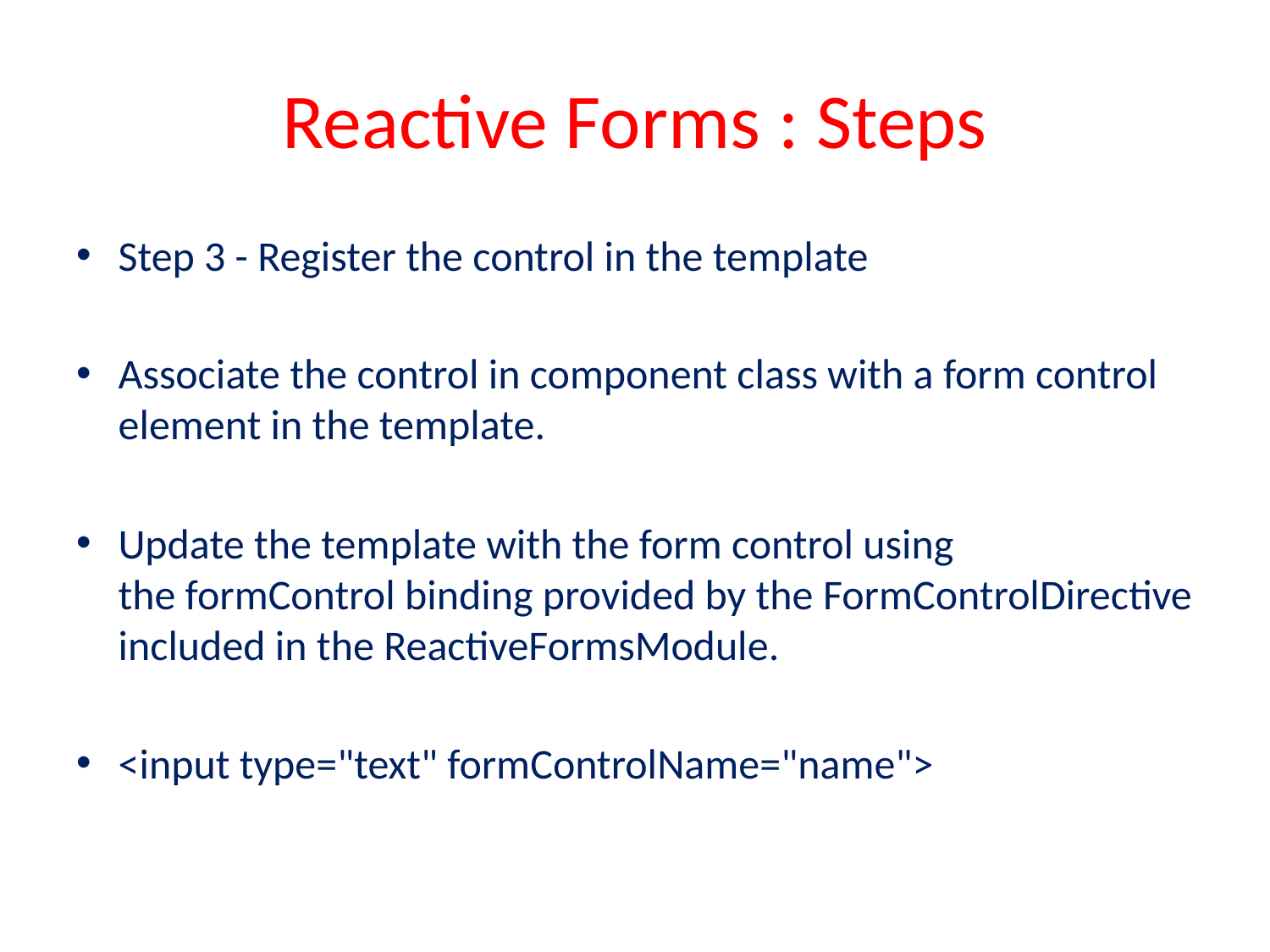

# Reactive Forms : Steps
Step 3 - Register the control in the template

Associate the control in component class with a form control element in the template.

Update the template with the form control using the formControl binding provided by the FormControlDirective included in the ReactiveFormsModule.

<input type="text" formControlName="name">